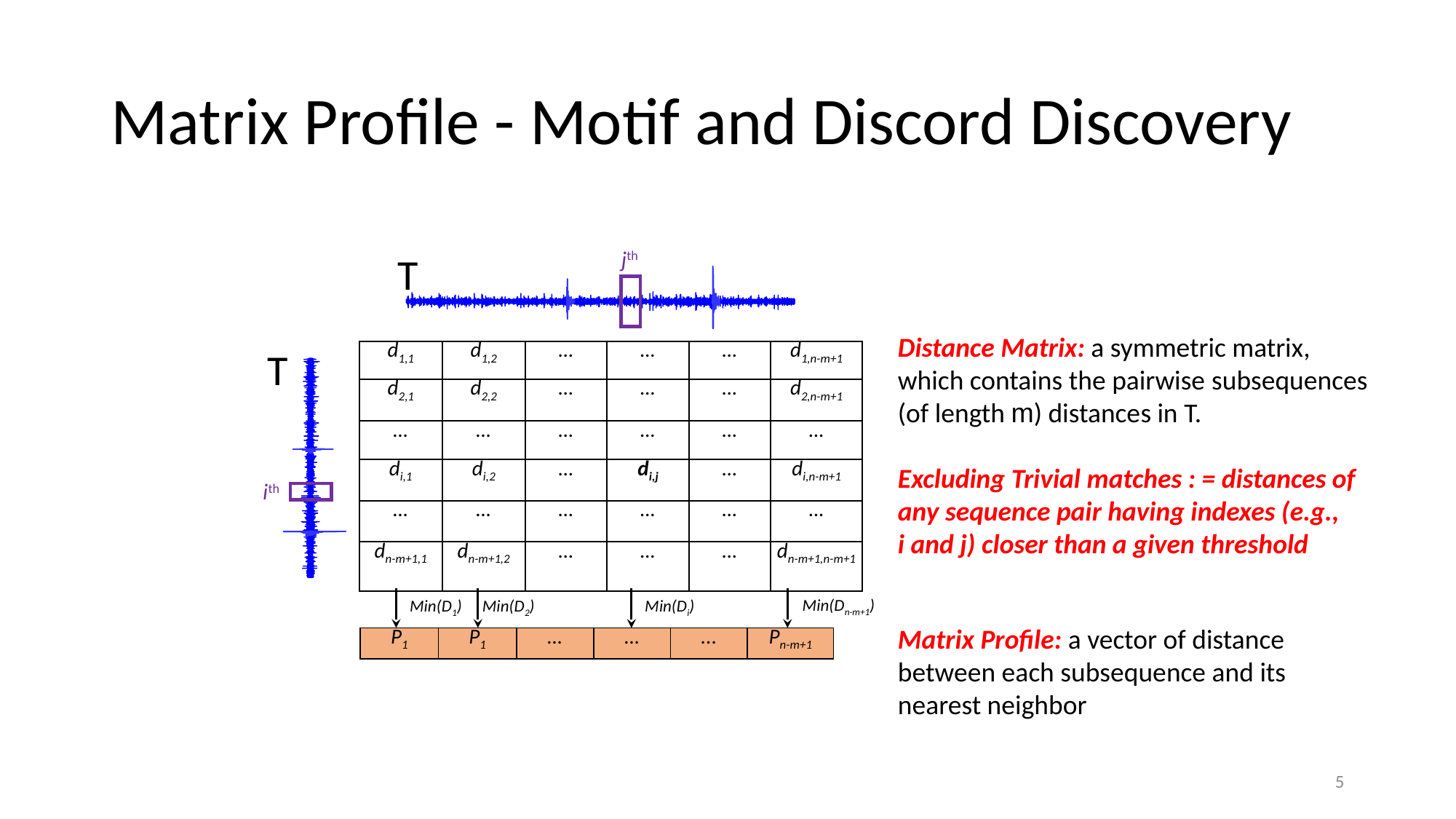

# Matrix Profile - Motif and Discord Discovery
jth
T

Distance Matrix: a symmetric matrix, which contains the pairwise subsequences (of length m) distances in T.

Excluding Trivial matches : = distances of any sequence pair having indexes (e.g., i and j) closer than a given threshold
T
| d1,1 | d1,2 | … | … | … | d1,n-m+1 |
| --- | --- | --- | --- | --- | --- |
| d2,1 | d2,2 | … | … | … | d2,n-m+1 |
| … | … | … | … | … | … |
| di,1 | di,2 | … | di,j | … | di,n-m+1 |
| … | … | … | … | … | … |
| dn-m+1,1 | dn-m+1,2 | … | … | … | dn-m+1,n-m+1 |

ith

Min(Dn-m+1)
Min(D1)
Min(D2)
Min(Di)
Matrix Profile: a vector of distance between each subsequence and its nearest neighbor
| P1 | P1 | … | … | ... | Pn-m+1 |
| --- | --- | --- | --- | --- | --- |
5